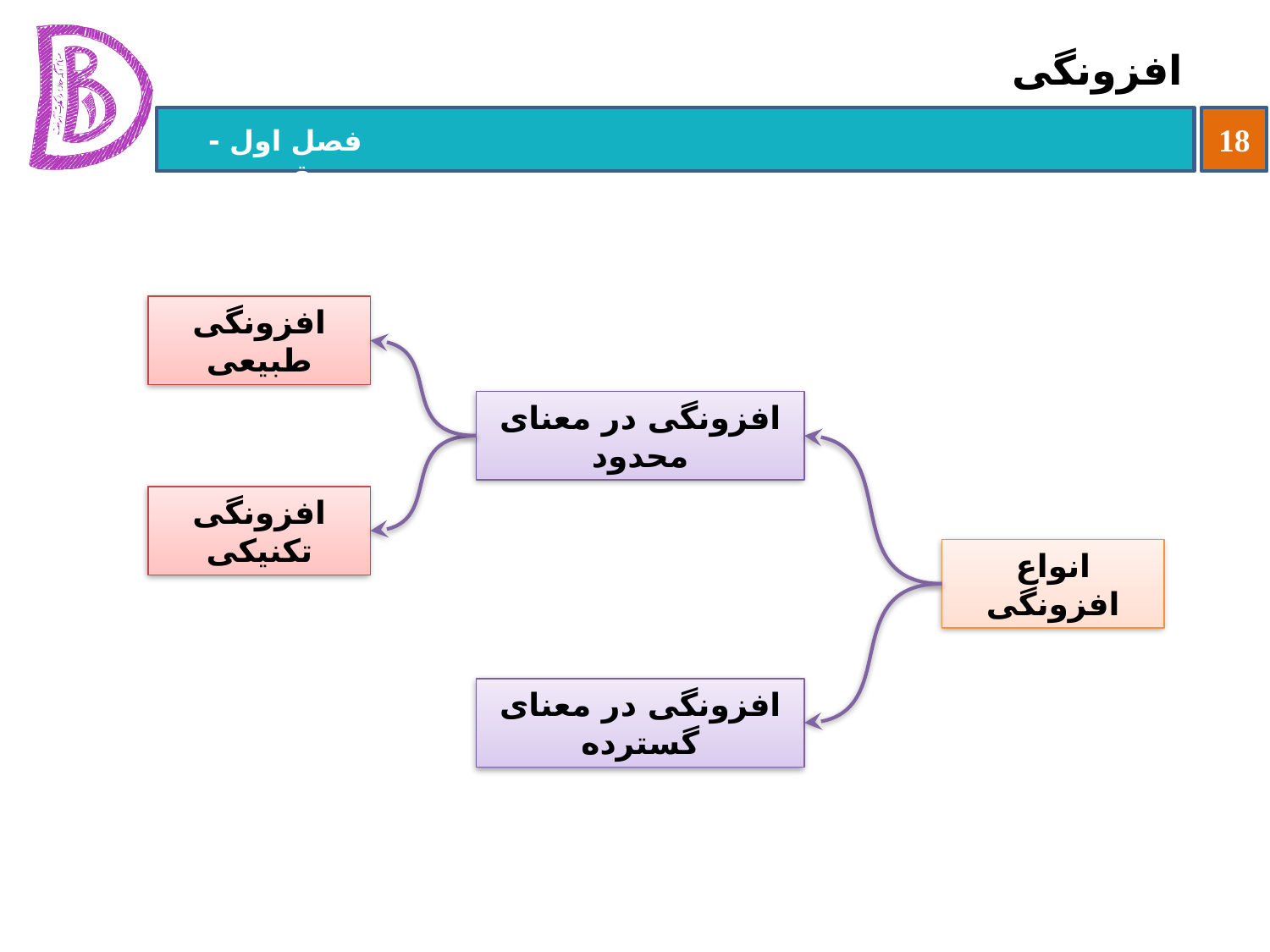

# افزونگی
افزونگی طبیعی
افزونگی در معنای محدود
افزونگی تکنیکی
انواع افزونگی
افزونگی در معنای گسترده